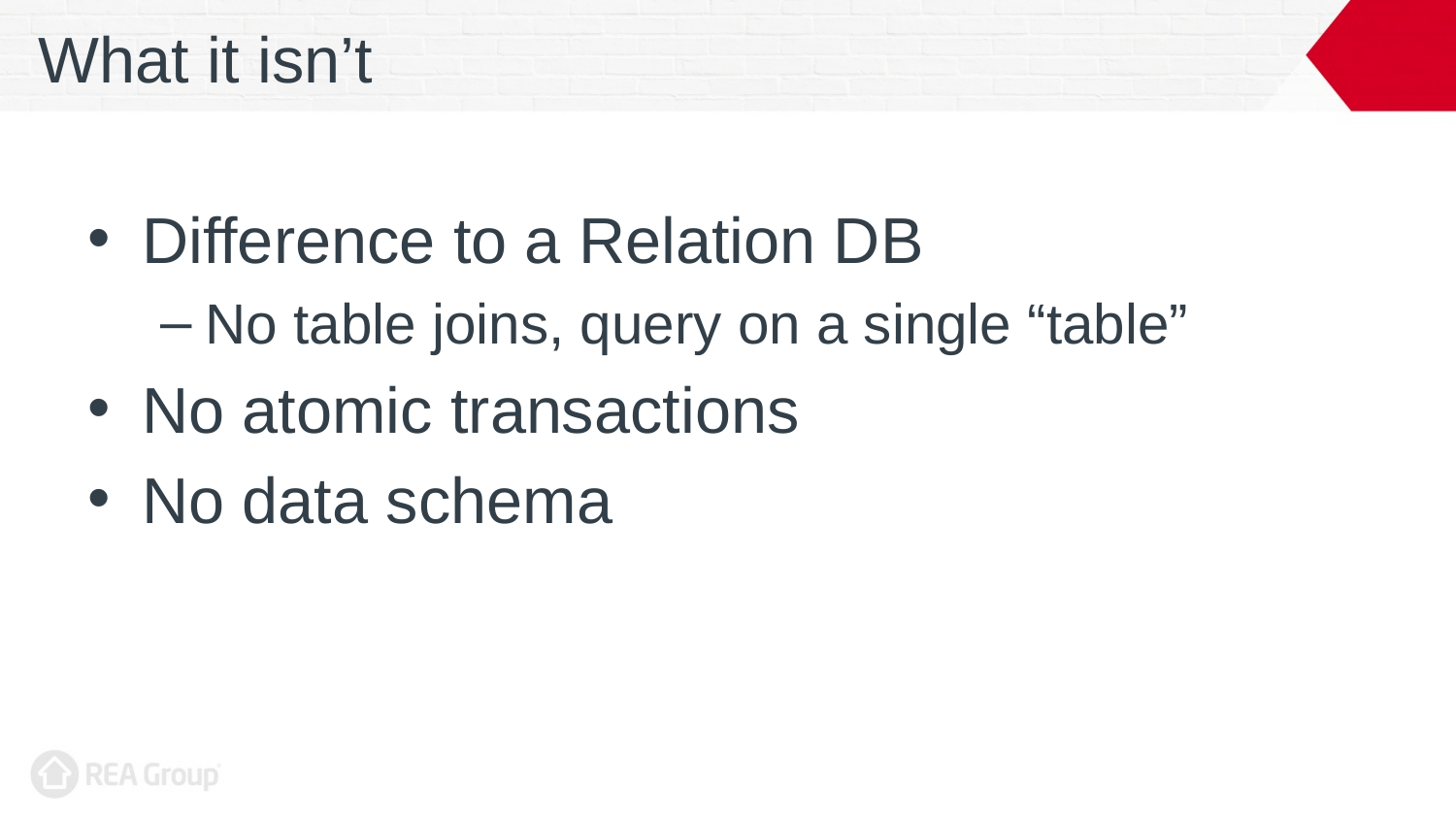

# What it isn’t
Difference to a Relation DB
No table joins, query on a single “table”
No atomic transactions
No data schema